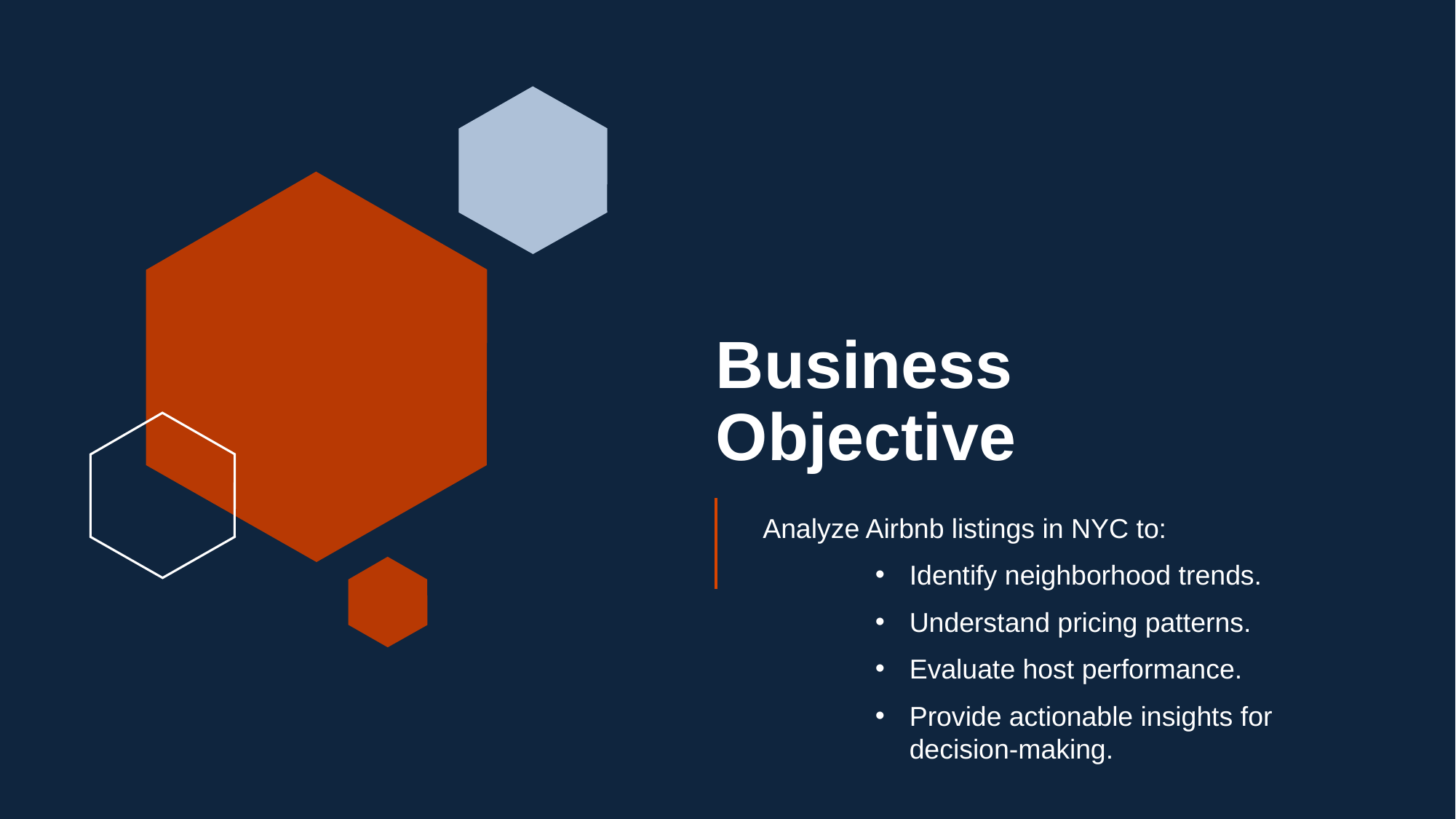

# Business Objective
Analyze Airbnb listings in NYC to:
Identify neighborhood trends.
Understand pricing patterns.
Evaluate host performance.
Provide actionable insights for decision-making.